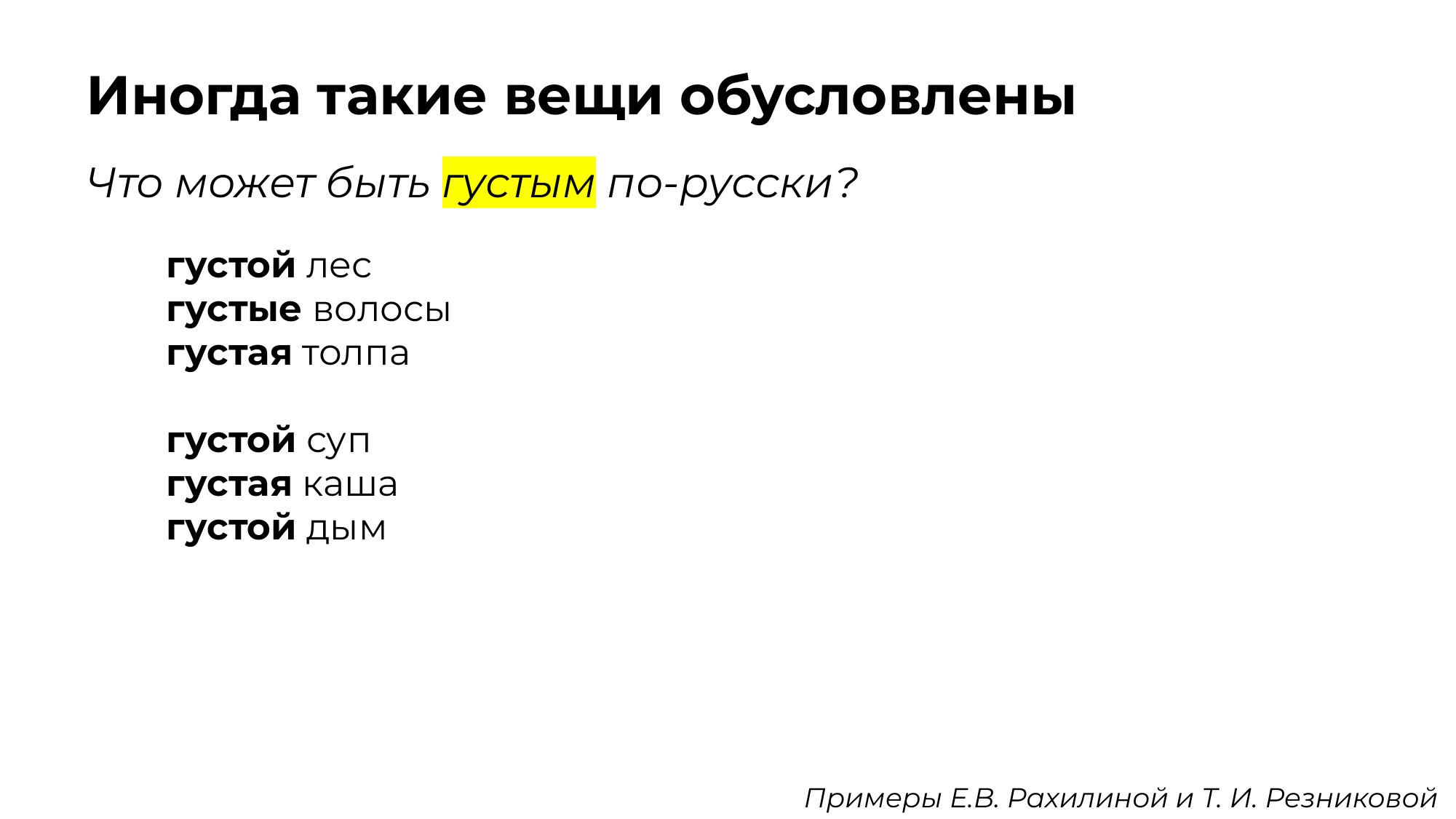

Иногда такие вещи обусловлены
Что может быть густым по-русски?
густой лес
густые волосы
густая толпа

густой суп
густая каша
густой дым
Примеры Е.В. Рахилиной и Т. И. Резниковой